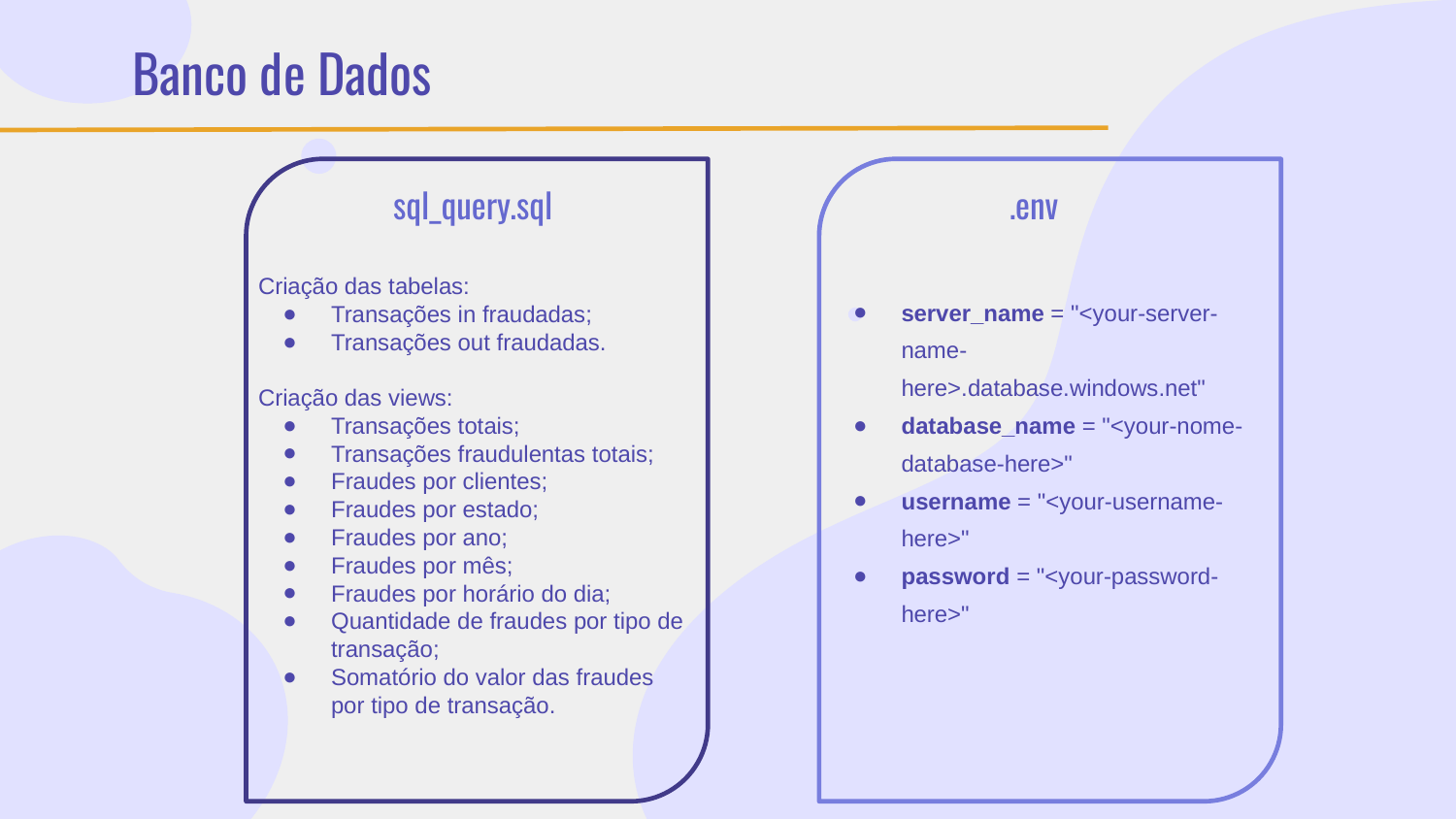

# Banco de Dados

sql_query.sql
.env
Criação das tabelas:
Transações in fraudadas;
Transações out fraudadas.

Criação das views:
Transações totais;
Transações fraudulentas totais;
Fraudes por clientes;
Fraudes por estado;
Fraudes por ano;
Fraudes por mês;
Fraudes por horário do dia;
Quantidade de fraudes por tipo de transação;
Somatório do valor das fraudes por tipo de transação.
server_name = "<your-server-name-here>.database.windows.net"
database_name = "<your-nome-database-here>"
username = "<your-username-here>"
password = "<your-password-here>"